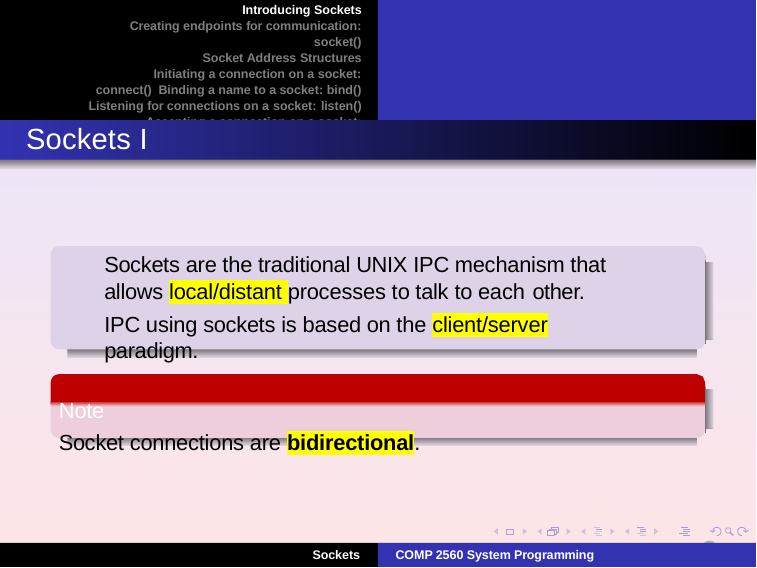

Introducing Sockets  Creating endpoints for communication: socket()
Socket Address Structures  Initiating a connection on a socket: connect()  Binding a name to a socket: bind()
Listening for connections on a socket: listen()  Accepting a connection on a socket: accept()

Sockets I

Sockets are the traditional UNIX IPC mechanism that  allows local/distant processes to talk to each other.
IPC using sockets is based on the client/server paradigm.

Note
Socket connections are bidirectional.

3

Sockets
COMP 2560 System Programming